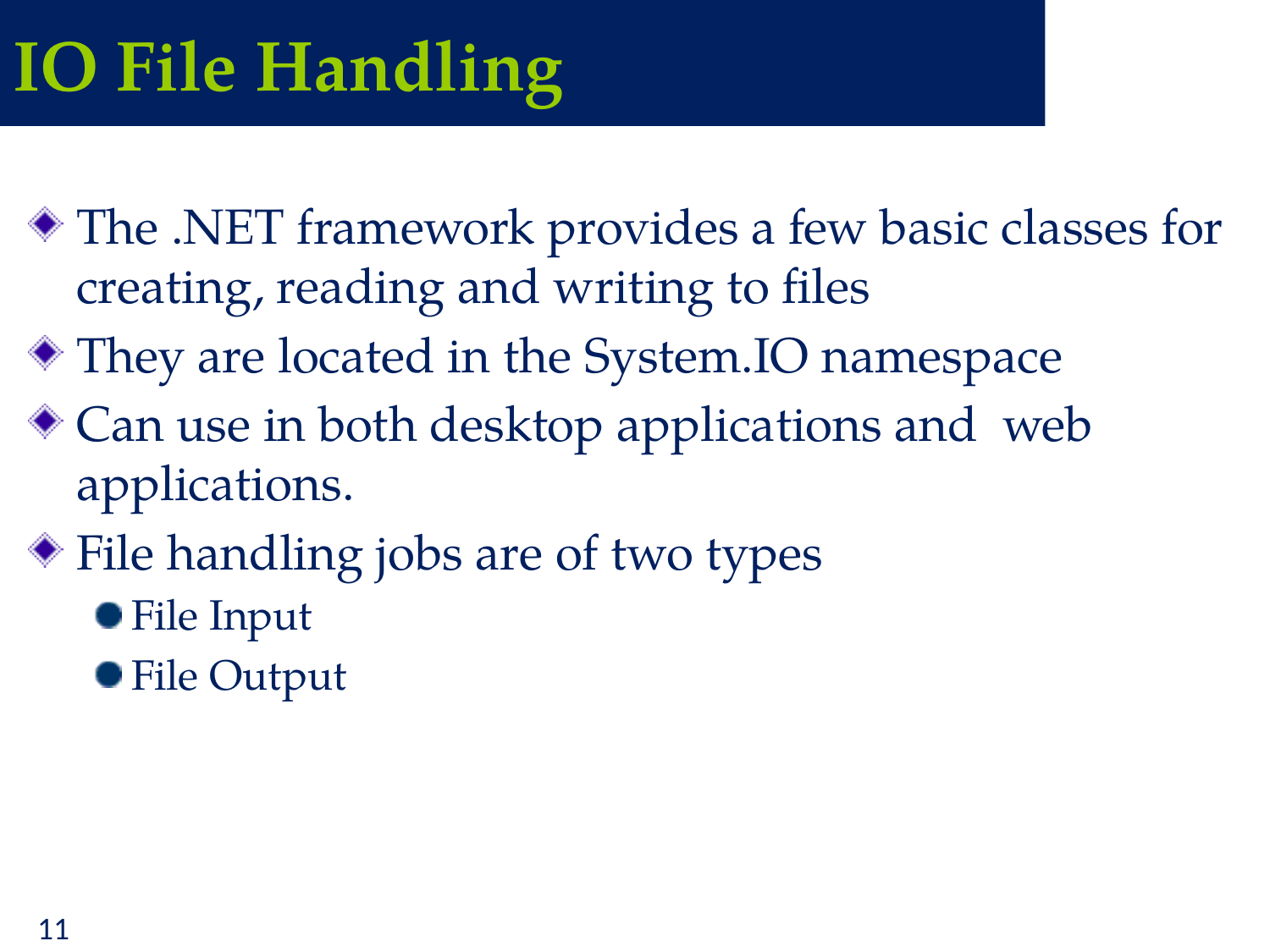

# IO File Handling

The .NET framework provides a few basic classes for creating, reading and writing to files
They are located in the System.IO namespace
Can use in both desktop applications and  web applications.
File handling jobs are of two types
File Input
File Output

11